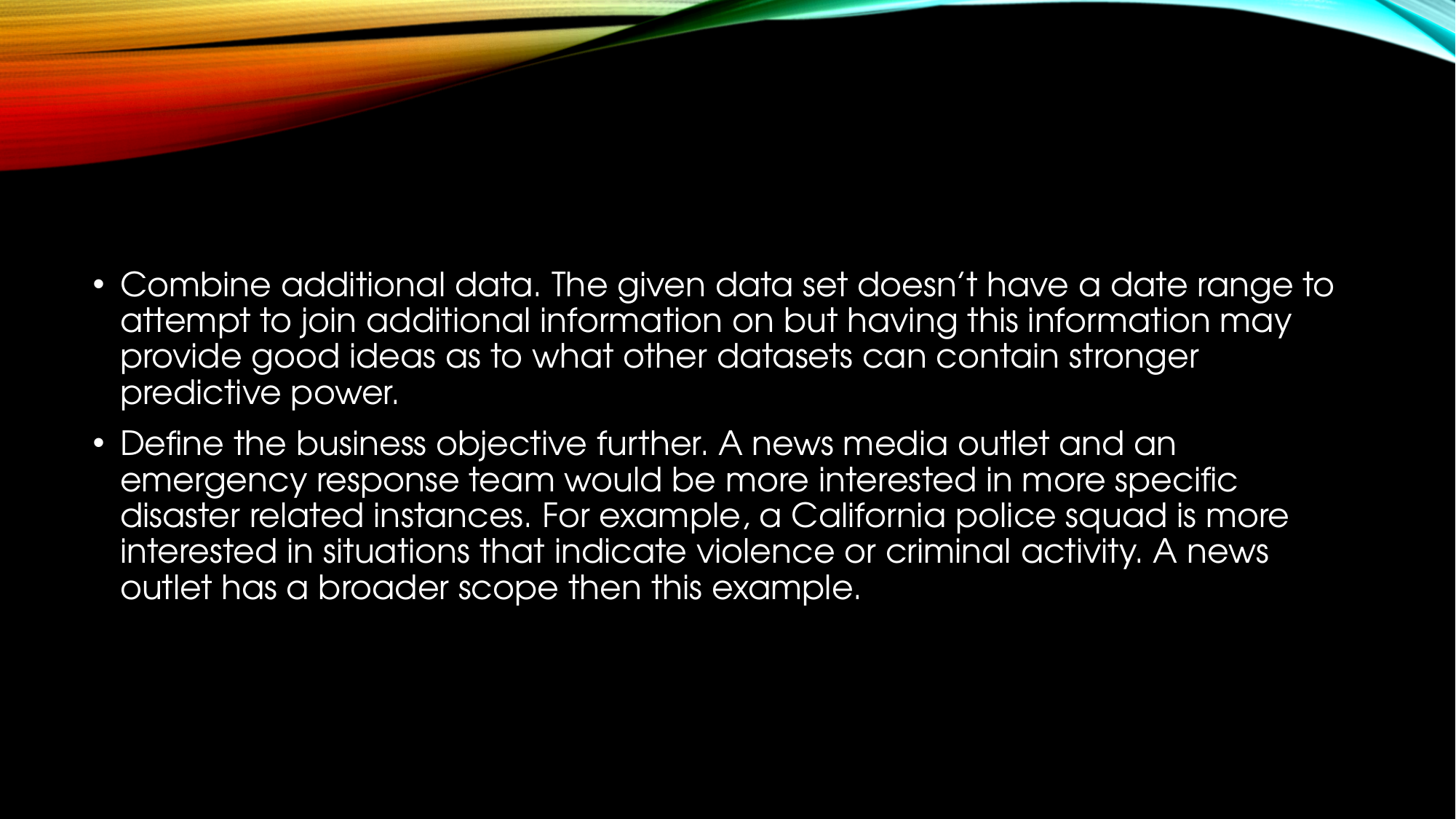

Combine additional data. The given data set doesn’t have a date range to attempt to join additional information on but having this information may provide good ideas as to what other datasets can contain stronger predictive power.
Define the business objective further. A news media outlet and an emergency response team would be more interested in more specific disaster related instances. For example, a California police squad is more interested in situations that indicate violence or criminal activity. A news outlet has a broader scope then this example.